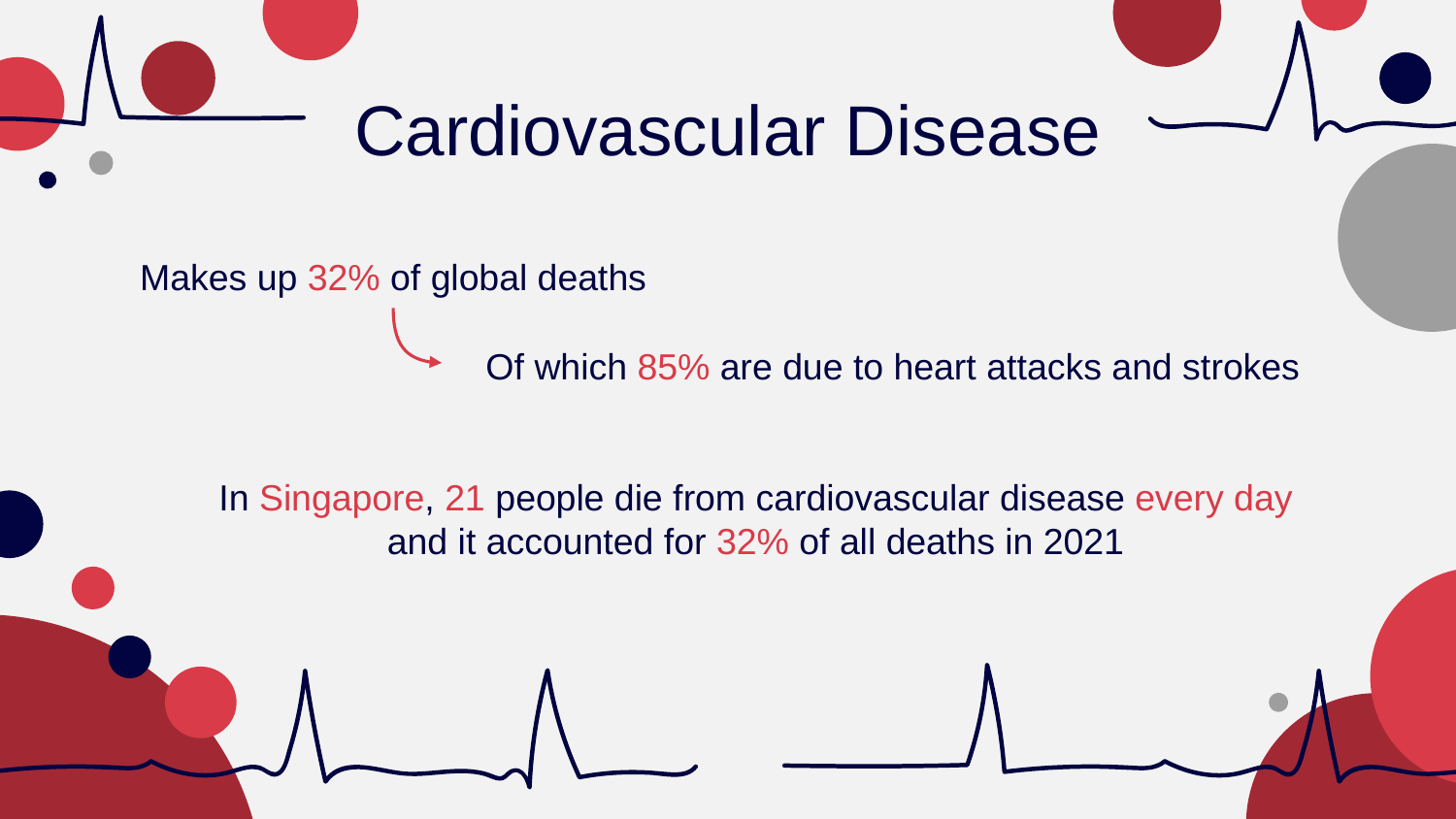

# Cardiovascular Disease
Makes up 32% of global deaths
Of which 85% are due to heart attacks and strokes
In Singapore, 21 people die from cardiovascular disease every day and it accounted for 32% of all deaths in 2021